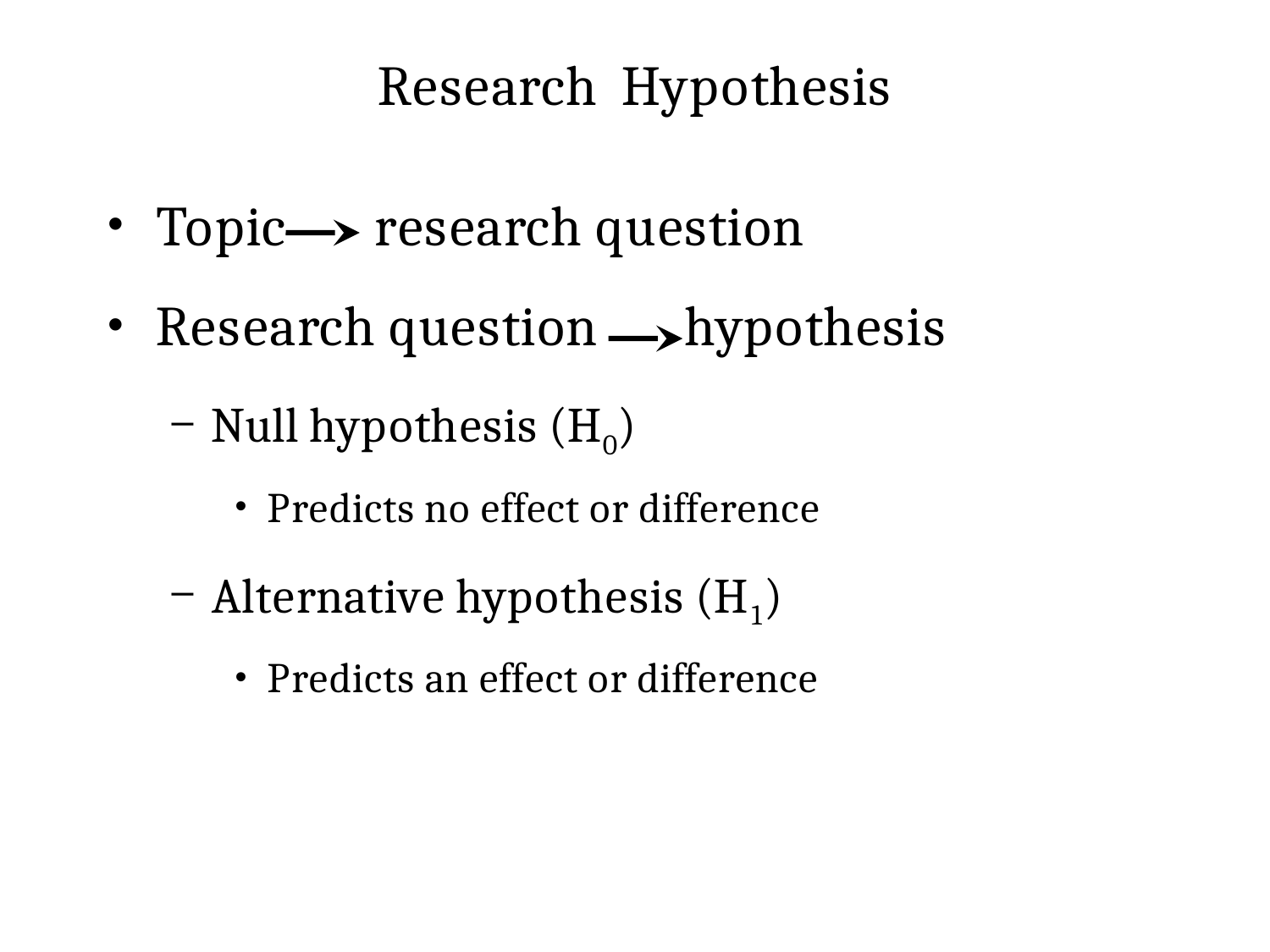

# Research  Hypothesis
Topic       research question
Research question       hypothesis
Null hypothesis (H0)
Predicts no effect or difference
Alternative hypothesis (H1)
Predicts an effect or difference